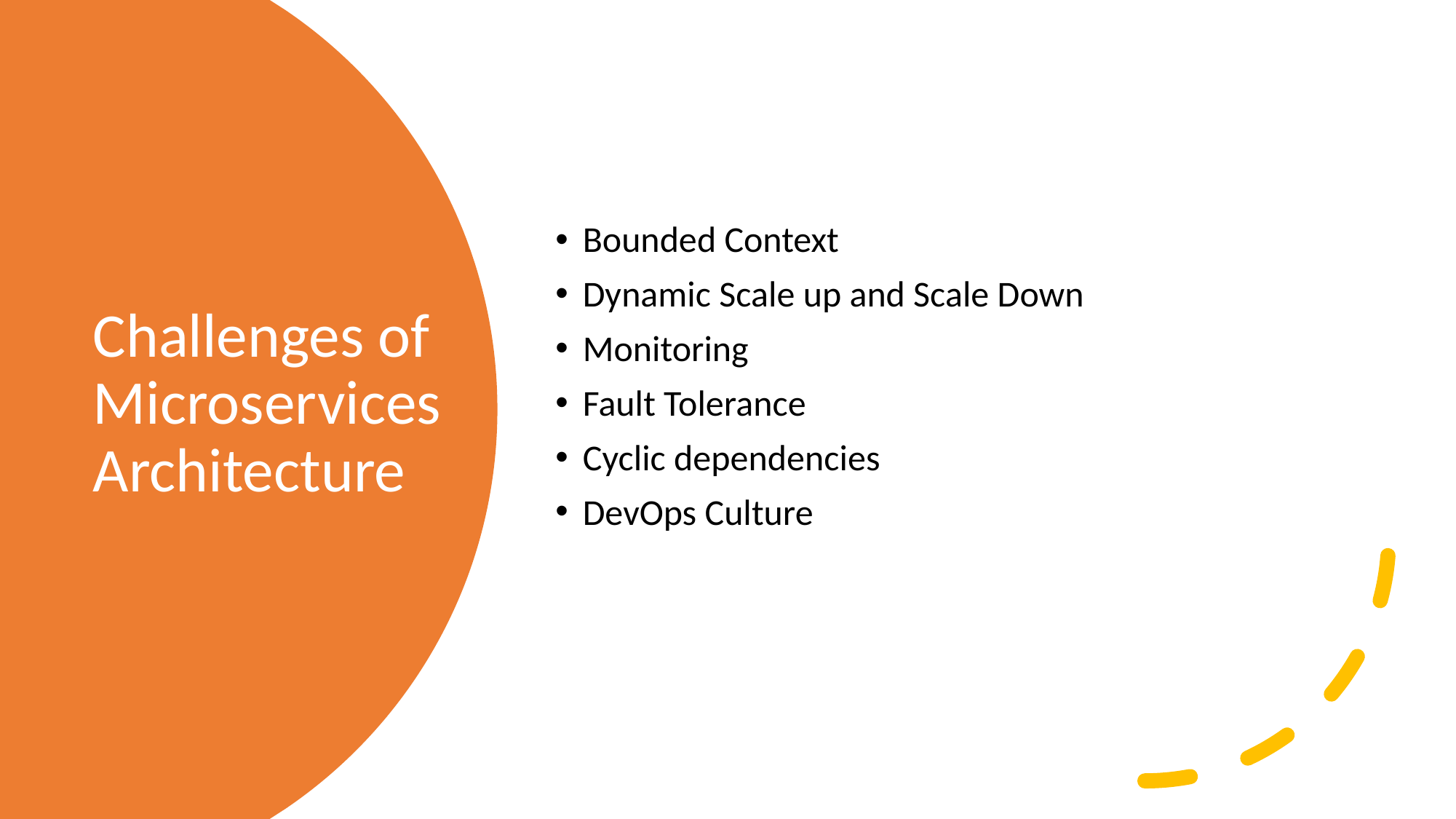

Bounded Context
Dynamic Scale up and Scale Down
Monitoring
Fault Tolerance
Cyclic dependencies
DevOps Culture

# Challenges of Microservices Architecture